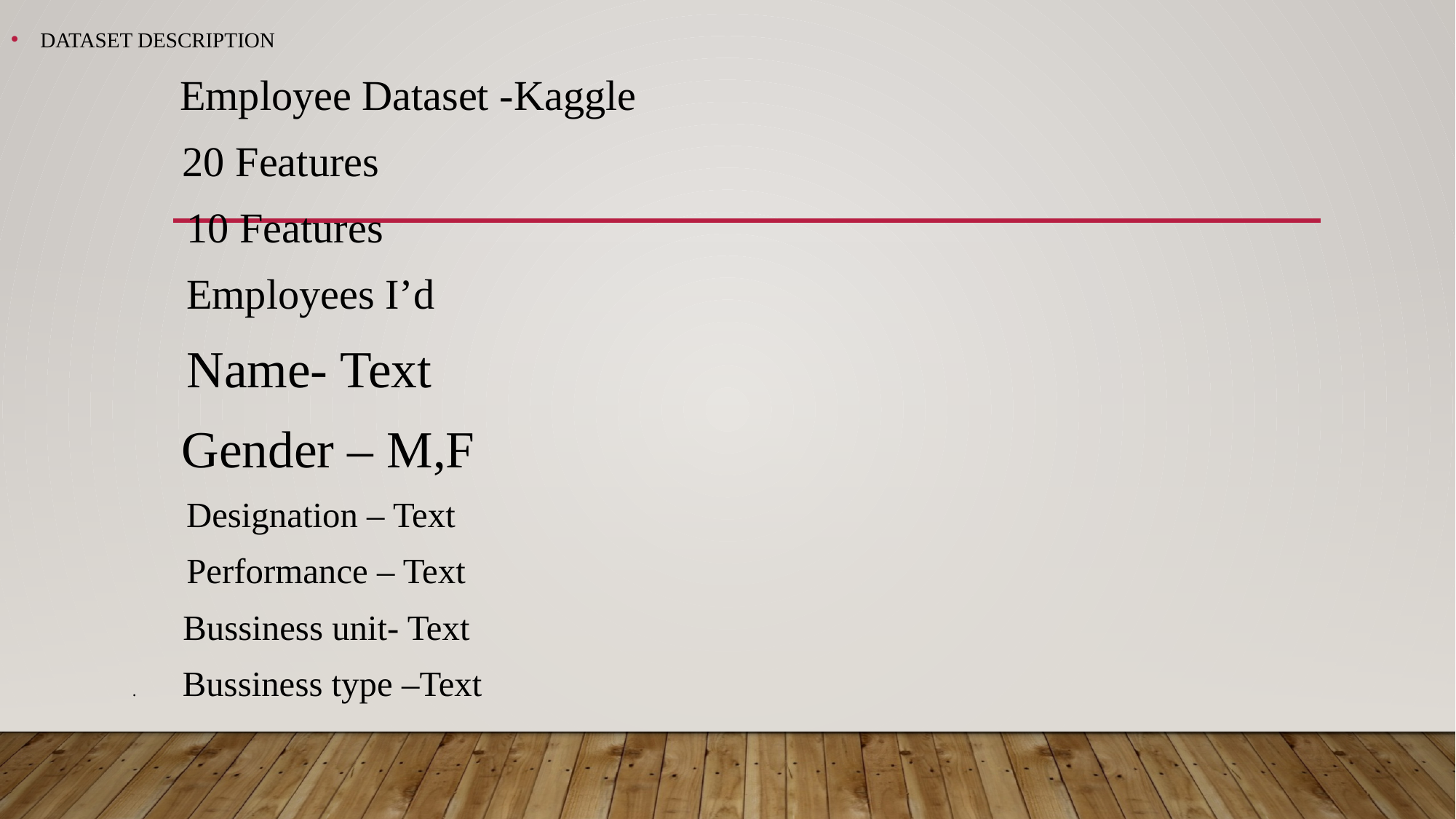

DATASET DESCRIPTION
                         Employee Dataset -Kaggle
                                         20 Features
                                          10 Features
                                Employees I’d
                                          Name- Text
                            Gender – M,F
                                  Designation – Text
                                          Performance – Text
                                        Bussiness unit- Text
                             .           Bussiness type –Text